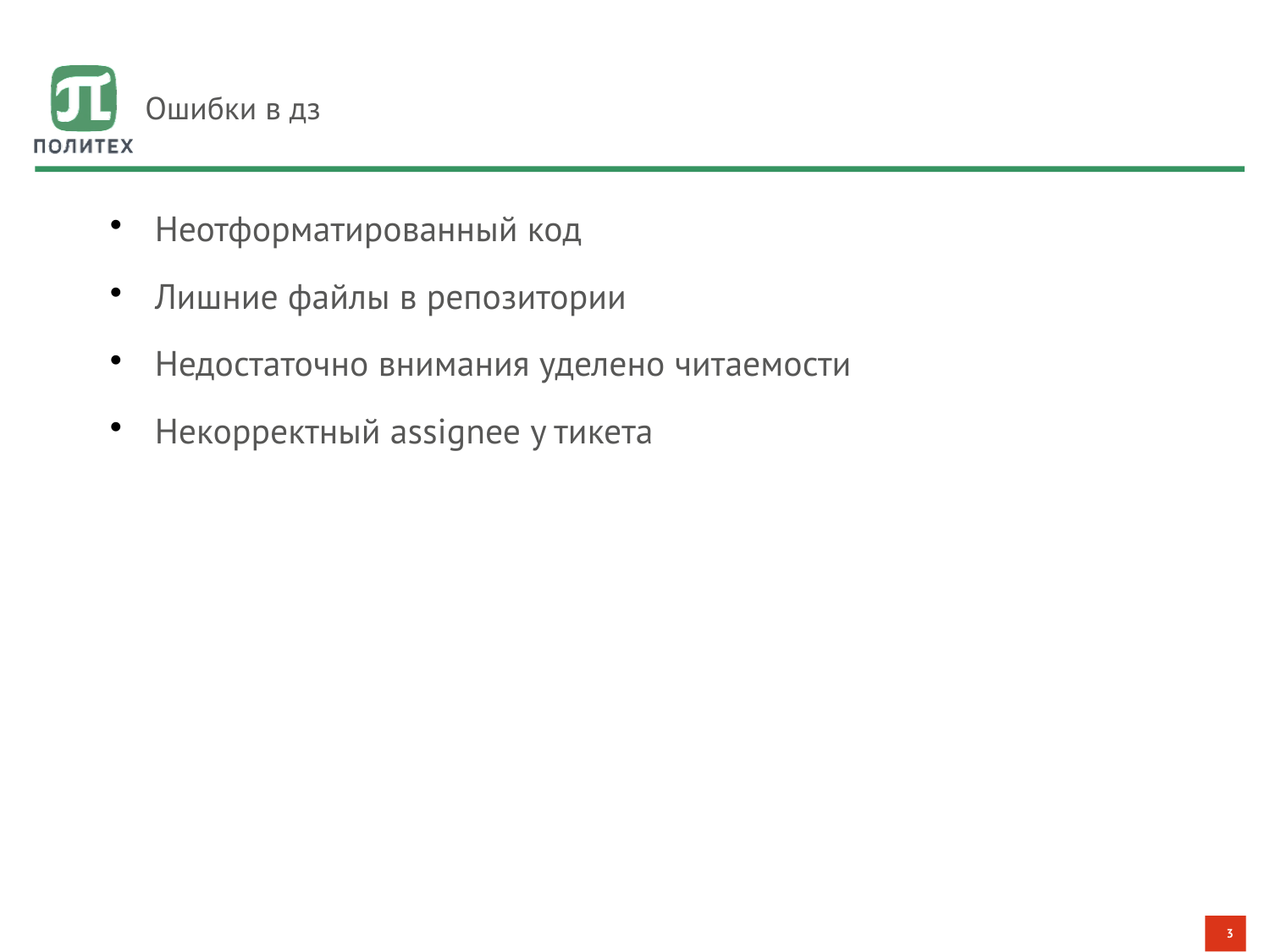

# Ошибки в дз
Неотформатированный код
Лишние файлы в репозитории
Недостаточно внимания уделено читаемости
Некорректный assignee у тикета
3